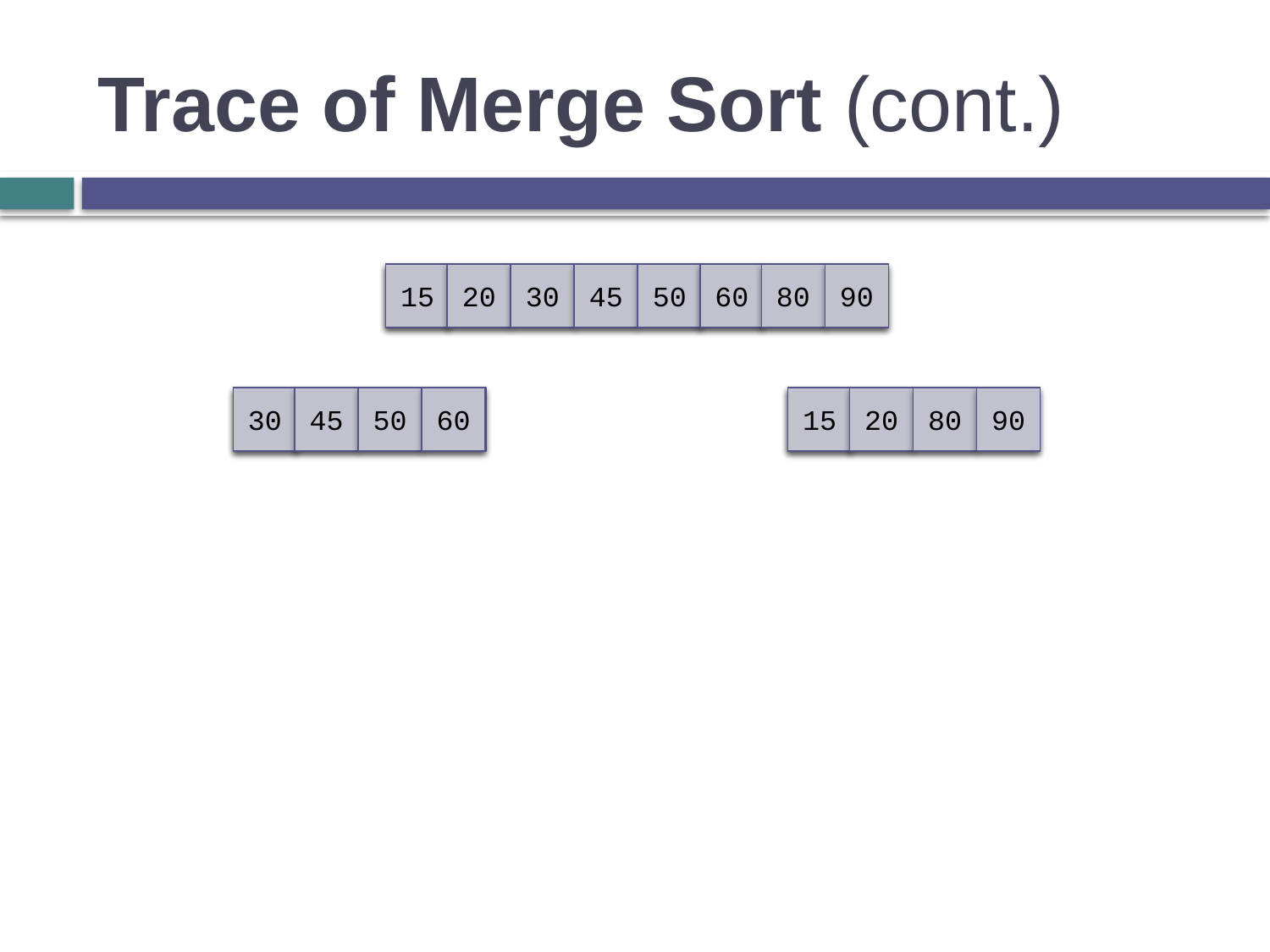

# Trace of Merge Sort (cont.)
50
60
45
30
90
20
80
15
15
20
30
45
50
60
80
90
30
45
50
60
50
60
45
30
90
20
85
15
15
20
80
90